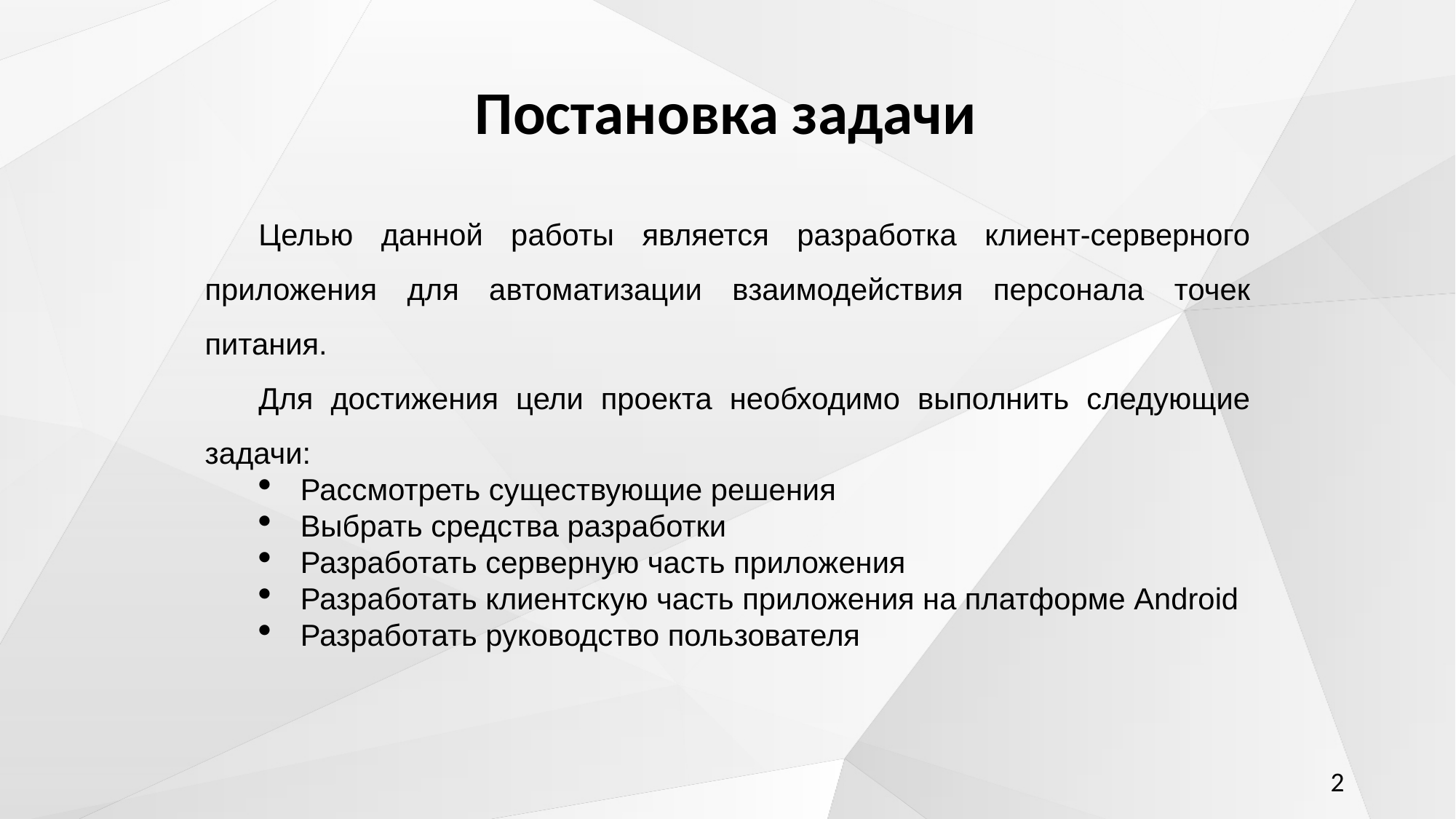

Постановка задачи
Целью данной работы является разработка клиент-серверного приложения для автоматизации взаимодействия персонала точек питания.
Для достижения цели проекта необходимо выполнить следующие задачи:
Рассмотреть существующие решения
Выбрать средства разработки
Разработать серверную часть приложения
Разработать клиентскую часть приложения на платформе Android
Разработать руководство пользователя

2